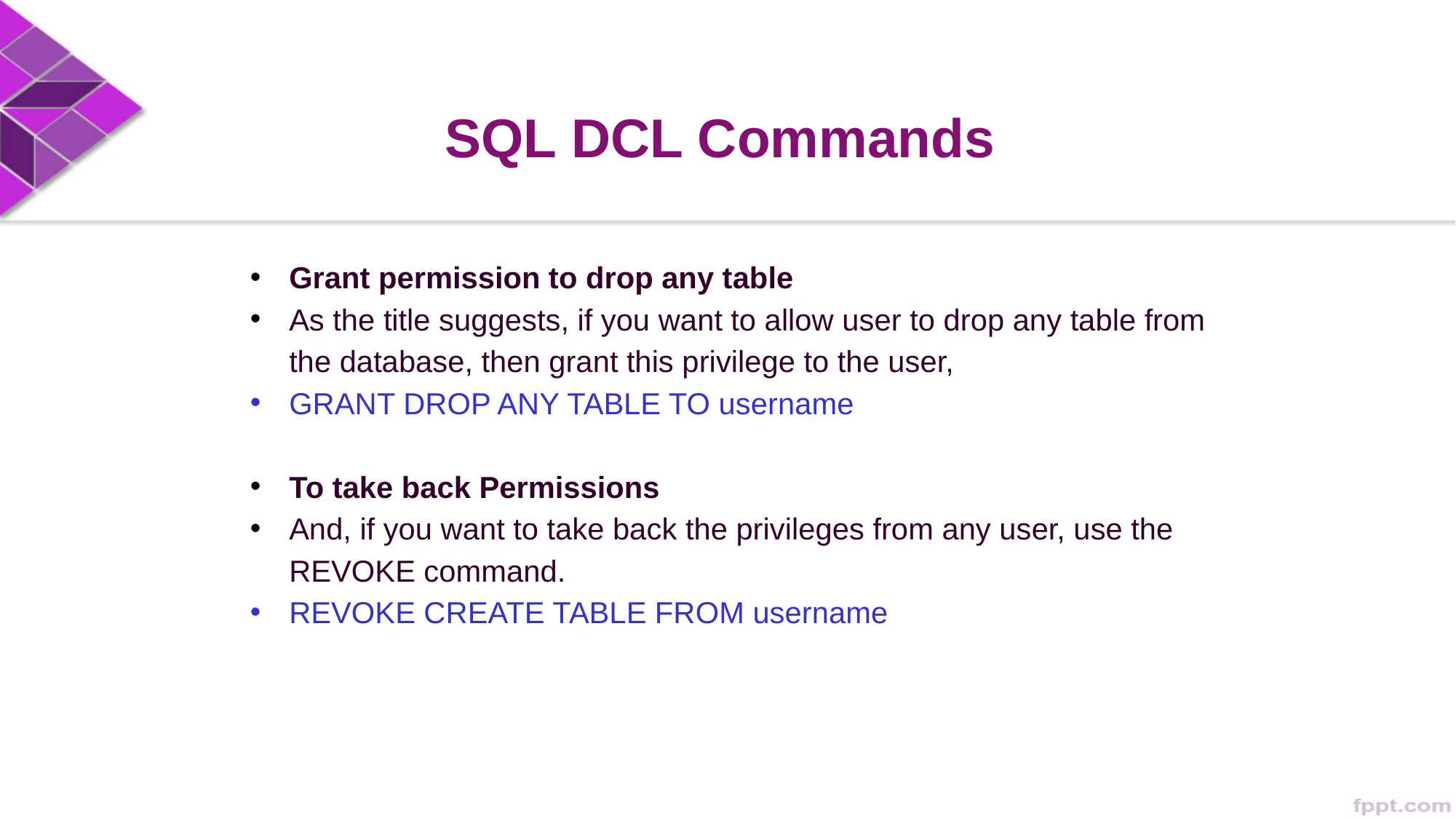

# SQL DCL Commands
Grant permission to drop any table
As the title suggests, if you want to allow user to drop any table from the database, then grant this privilege to the user,
GRANT DROP ANY TABLE TO username

To take back Permissions
And, if you want to take back the privileges from any user, use the REVOKE command.
REVOKE CREATE TABLE FROM username